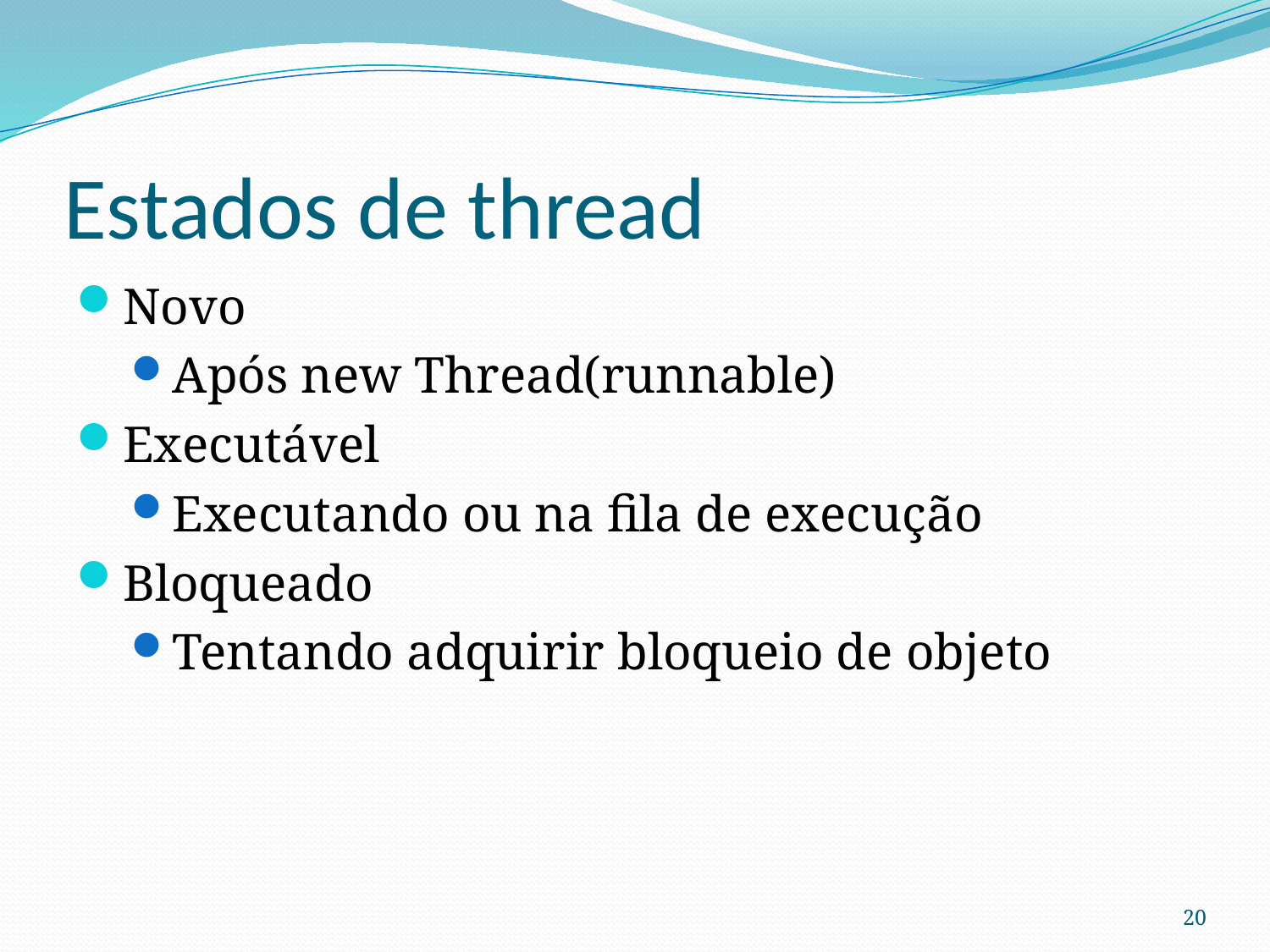

# Estados de thread
Novo
Após new Thread(runnable)
Executável
Executando ou na fila de execução
Bloqueado
Tentando adquirir bloqueio de objeto

20